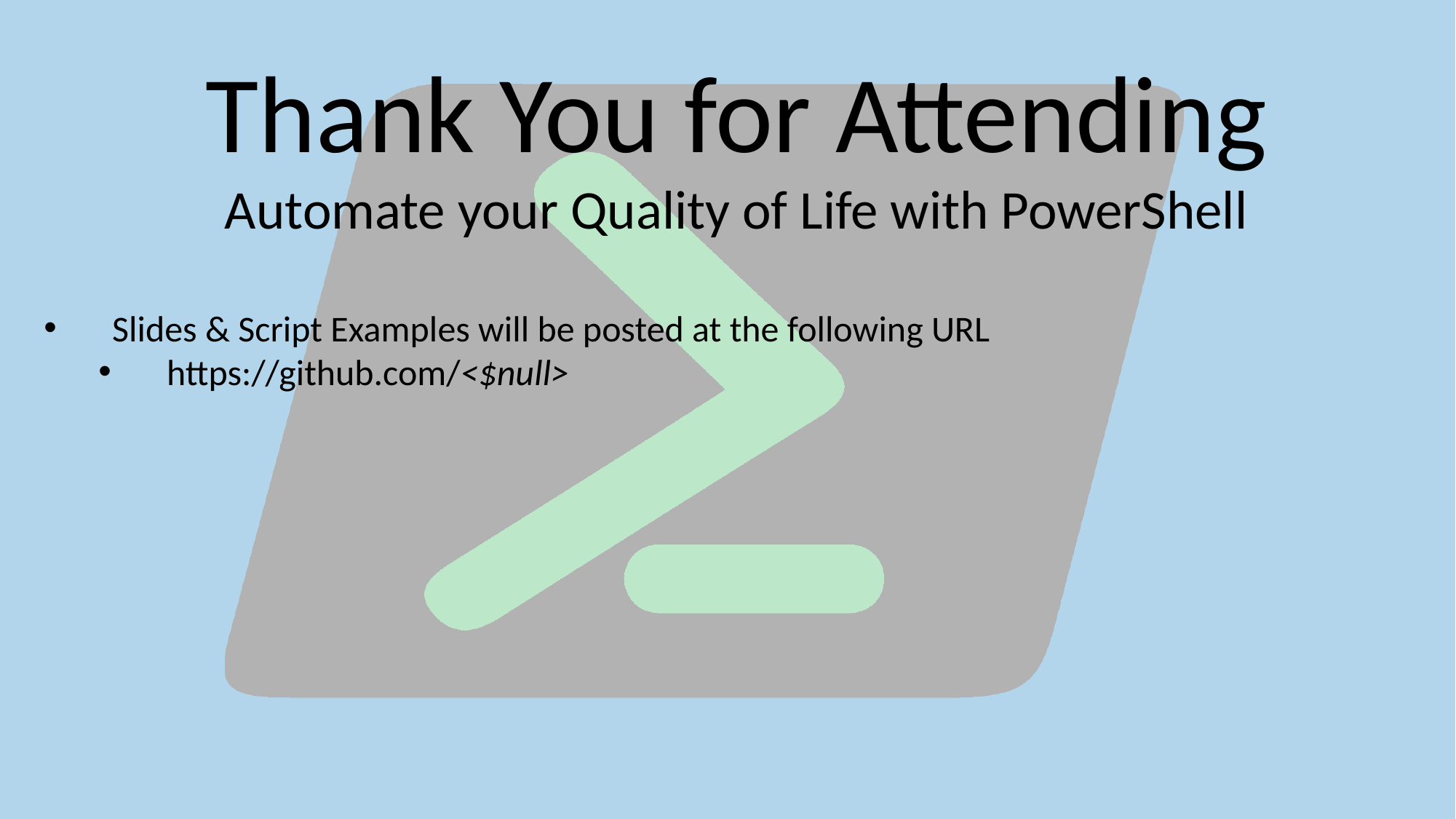

Thank You for Attending
Automate your Quality of Life with PowerShell

Slides & Script Examples will be posted at the following URL
https://github.com/<$null>